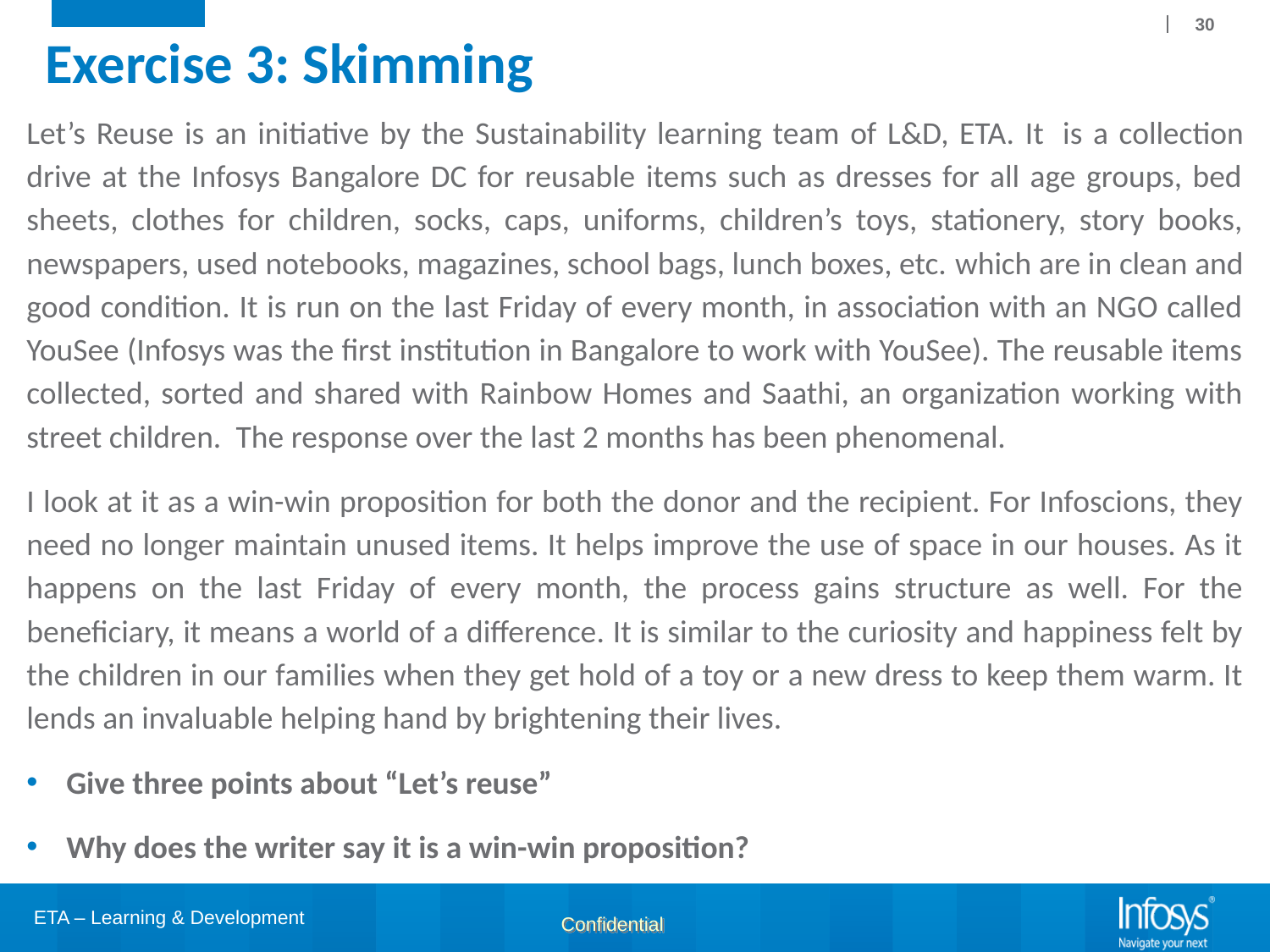

# Exercise 3: Skimming
30
Let’s Reuse is an initiative by the Sustainability learning team of L&D, ETA. It  is a collection drive at the Infosys Bangalore DC for reusable items such as dresses for all age groups, bed sheets, clothes for children, socks, caps, uniforms, children’s toys, stationery, story books, newspapers, used notebooks, magazines, school bags, lunch boxes, etc. which are in clean and good condition. It is run on the last Friday of every month, in association with an NGO called YouSee (Infosys was the first institution in Bangalore to work with YouSee). The reusable items collected, sorted and shared with Rainbow Homes and Saathi, an organization working with street children.  The response over the last 2 months has been phenomenal.
I look at it as a win-win proposition for both the donor and the recipient. For Infoscions, they need no longer maintain unused items. It helps improve the use of space in our houses. As it happens on the last Friday of every month, the process gains structure as well. For the beneficiary, it means a world of a difference. It is similar to the curiosity and happiness felt by the children in our families when they get hold of a toy or a new dress to keep them warm. It lends an invaluable helping hand by brightening their lives.
Give three points about “Let’s reuse”
Why does the writer say it is a win-win proposition?